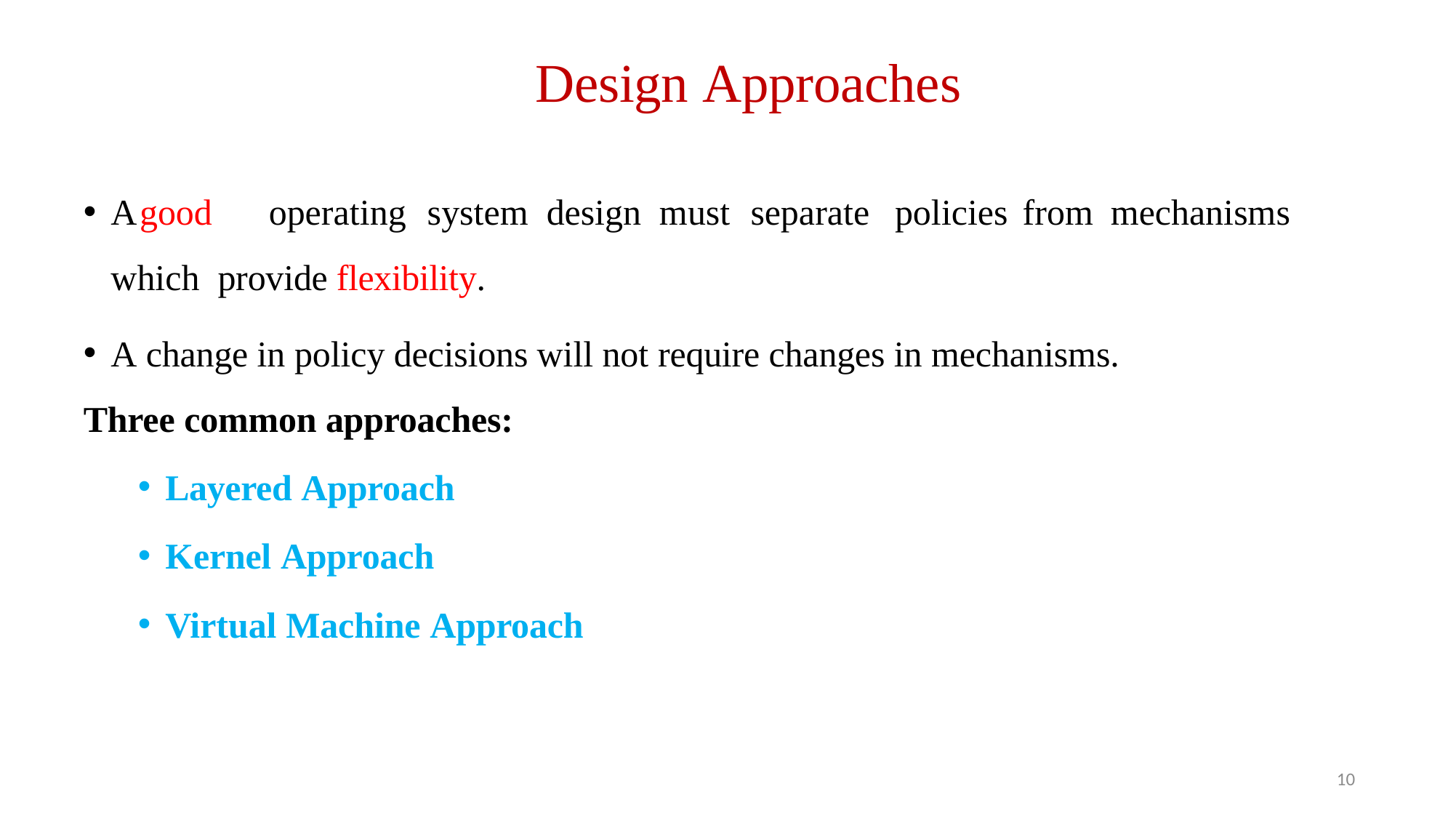

# Design Approaches
A	good	operating	system	design	must	separate	policies	from	mechanisms	which  provide flexibility.
A change in policy decisions will not require changes in mechanisms.
Three common approaches:
Layered Approach
Kernel Approach
Virtual Machine Approach
10